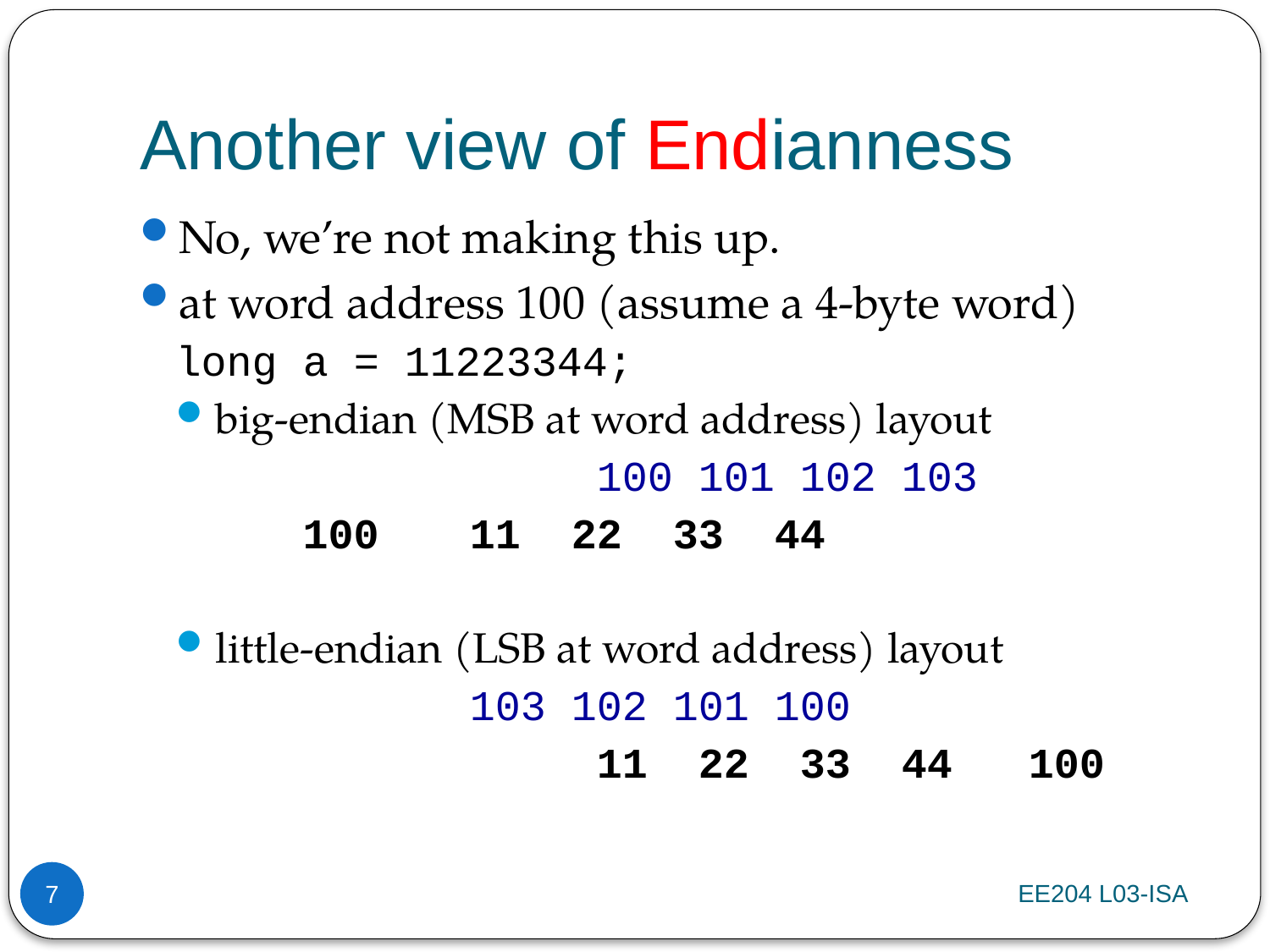

# Another view of Endianness
No, we’re not making this up.
at word address 100 (assume a 4-byte word)
long a = 11223344;
big-endian (MSB at word address) layout
			   	100 101 102 103
     100   	11  22  33  44

little-endian (LSB at word address) layout
           	103 102 101 100
			    	11  22  33  44   100

EE204 L03-ISA
7